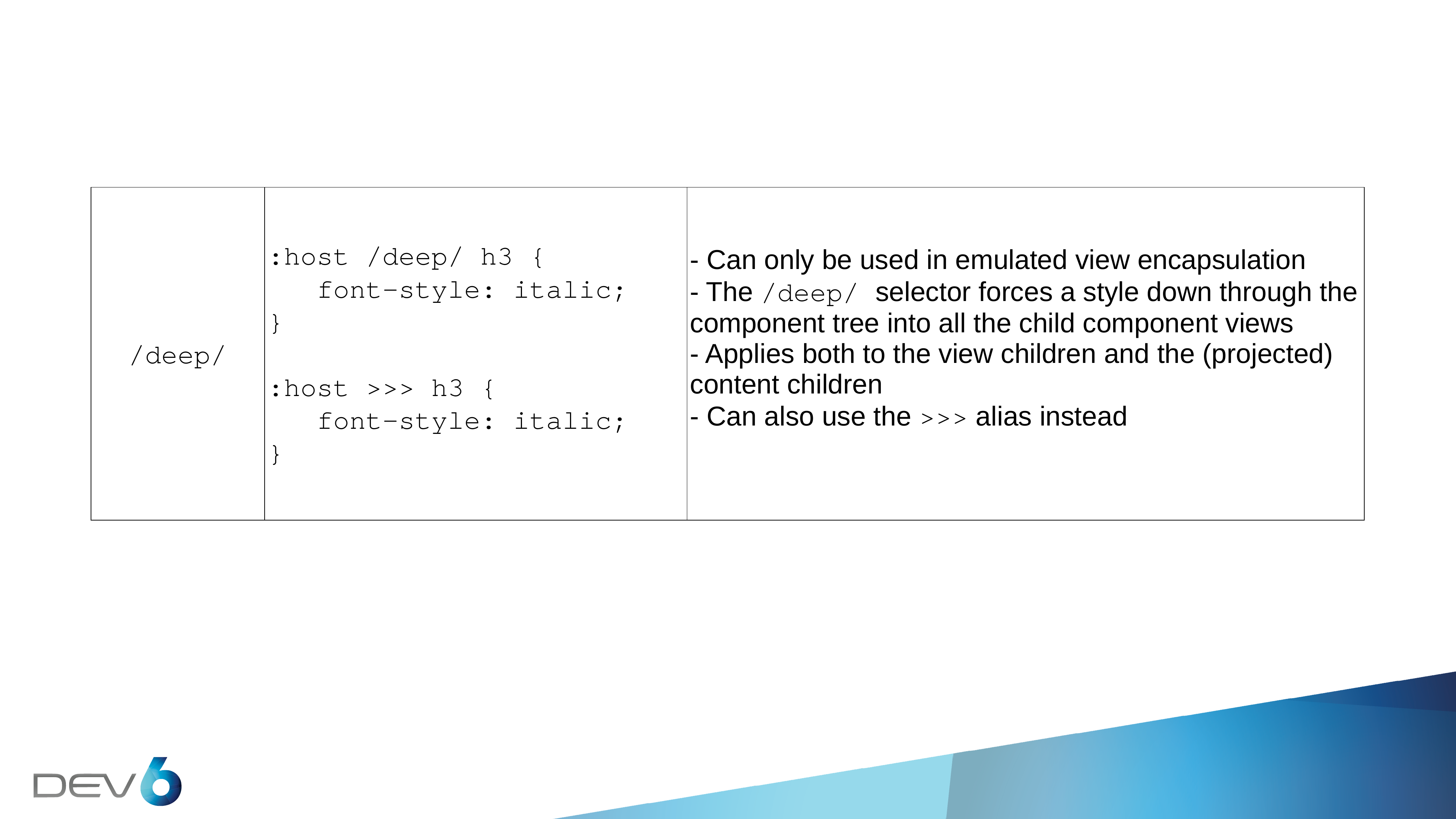

| /deep/ | :host /deep/ h3 { font-style: italic; } :host >>> h3 { font-style: italic; } | - Can only be used in emulated view encapsulation - The /deep/ selector forces a style down through the component tree into all the child component views - Applies both to the view children and the (projected) content children - Can also use the >>> alias instead |
| --- | --- | --- |